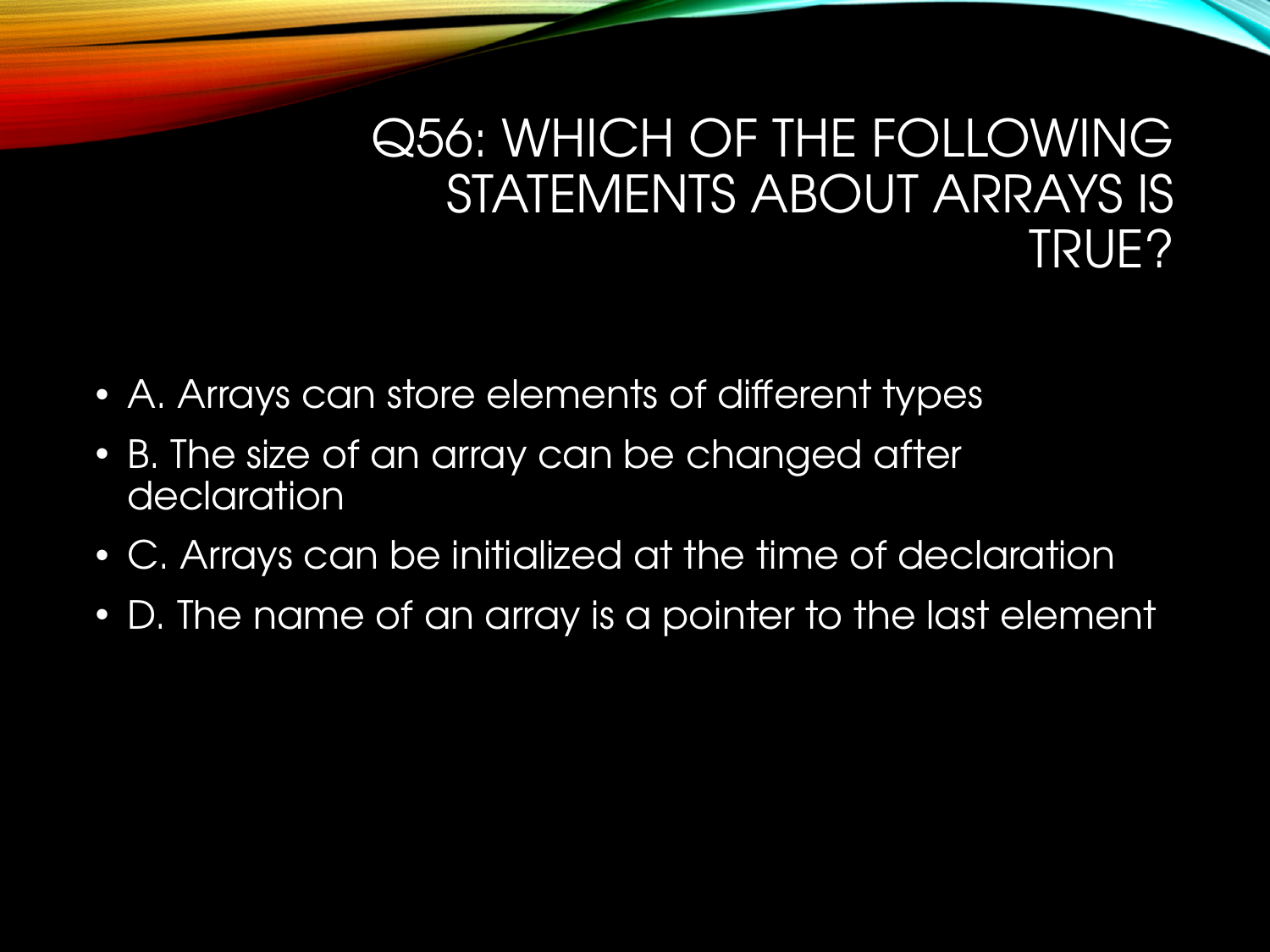

# Q56: Which of the following statements about arrays is true?

A. Arrays can store elements of different types
B. The size of an array can be changed after declaration
C. Arrays can be initialized at the time of declaration
D. The name of an array is a pointer to the last element